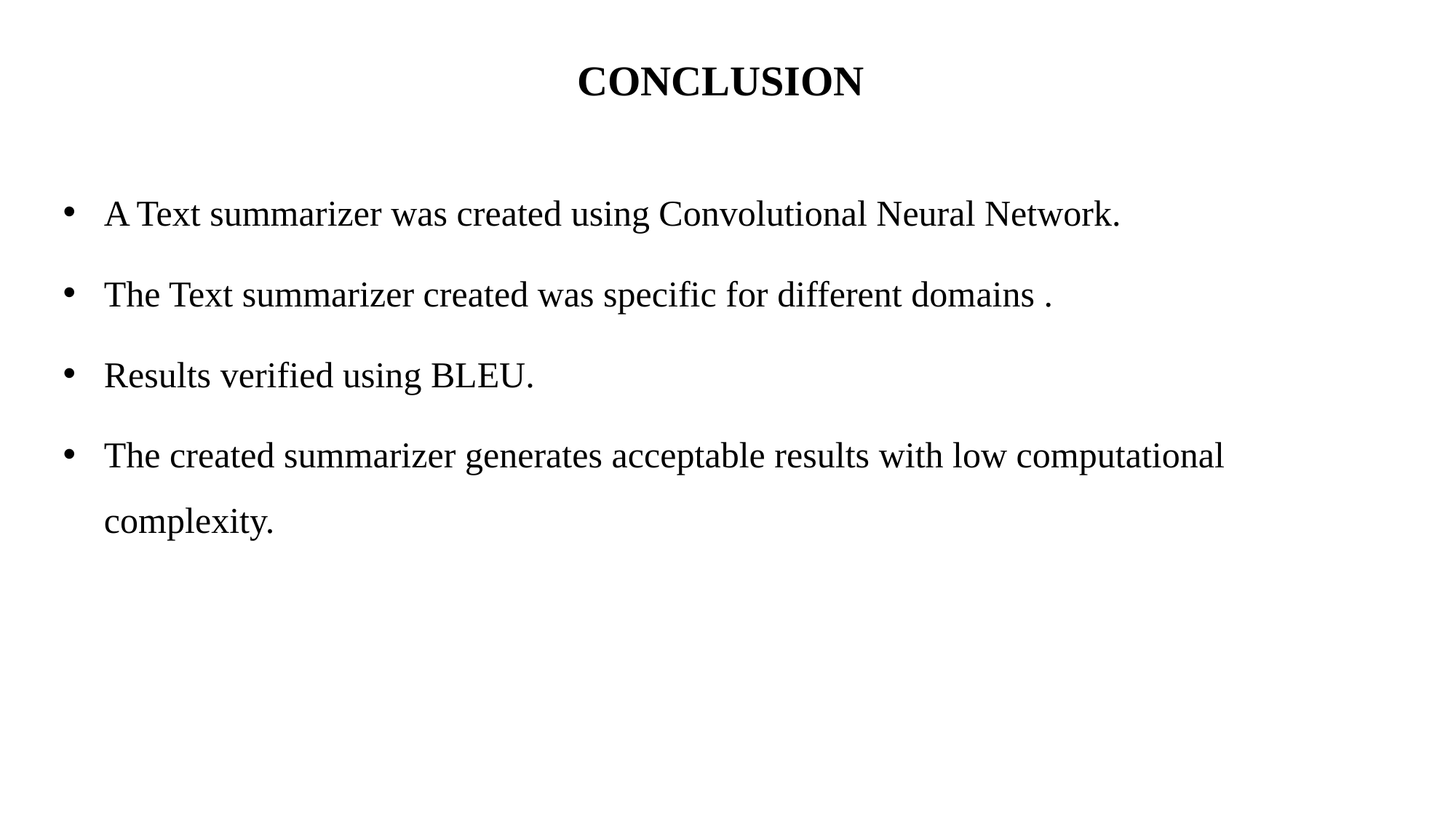

# CONCLUSION
A Text summarizer was created using Convolutional Neural Network.
The Text summarizer created was specific for different domains .
Results verified using BLEU.
The created summarizer generates acceptable results with low computational complexity.